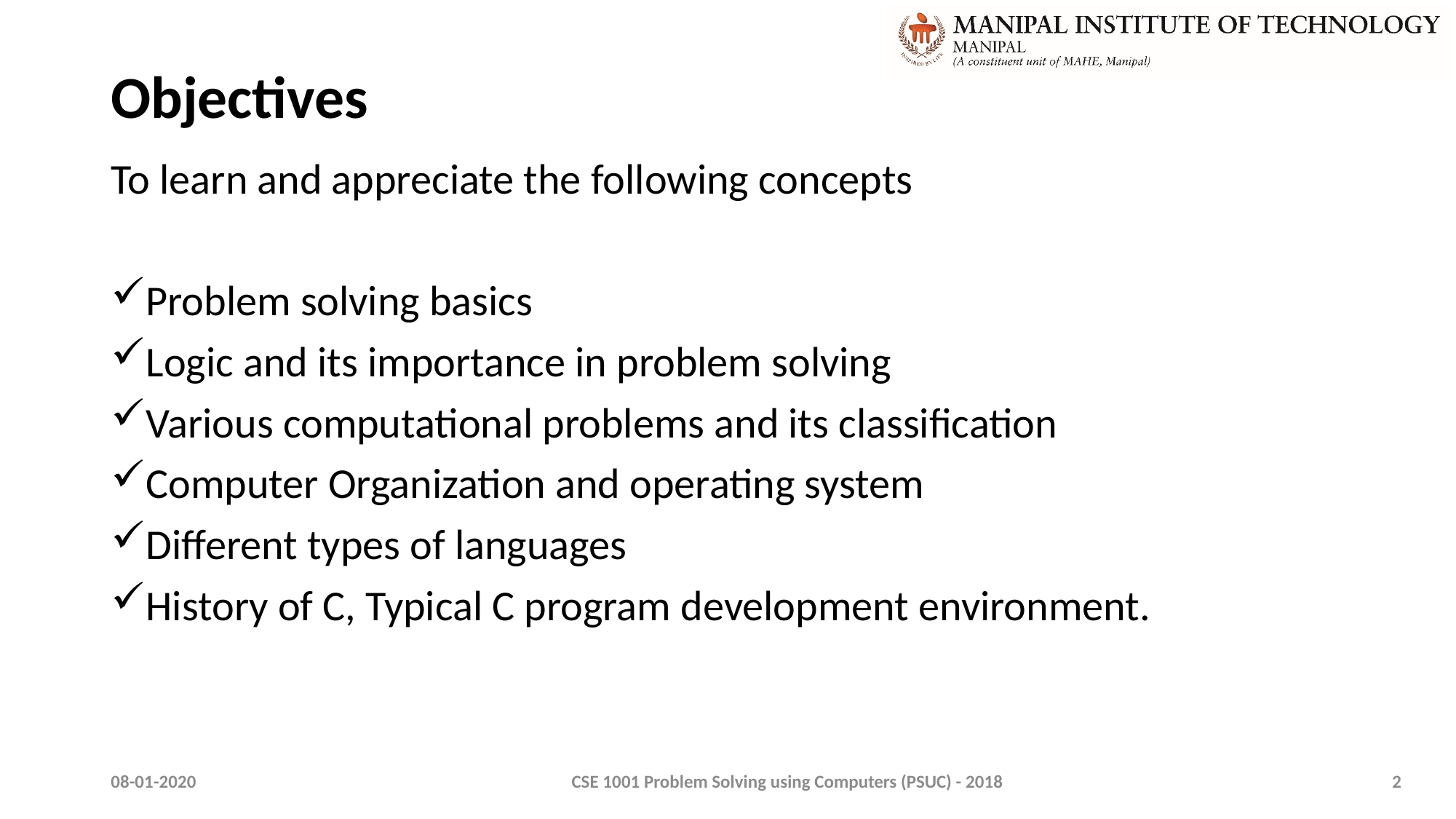

# Objectives
To learn and appreciate the following concepts

Problem solving basics
Logic and its importance in problem solving
Various computational problems and its classification
Computer Organization and operating system
Different types of languages
History of C, Typical C program development environment.

08-01-2020
CSE 1001 Problem Solving using Computers (PSUC) - 2018
2